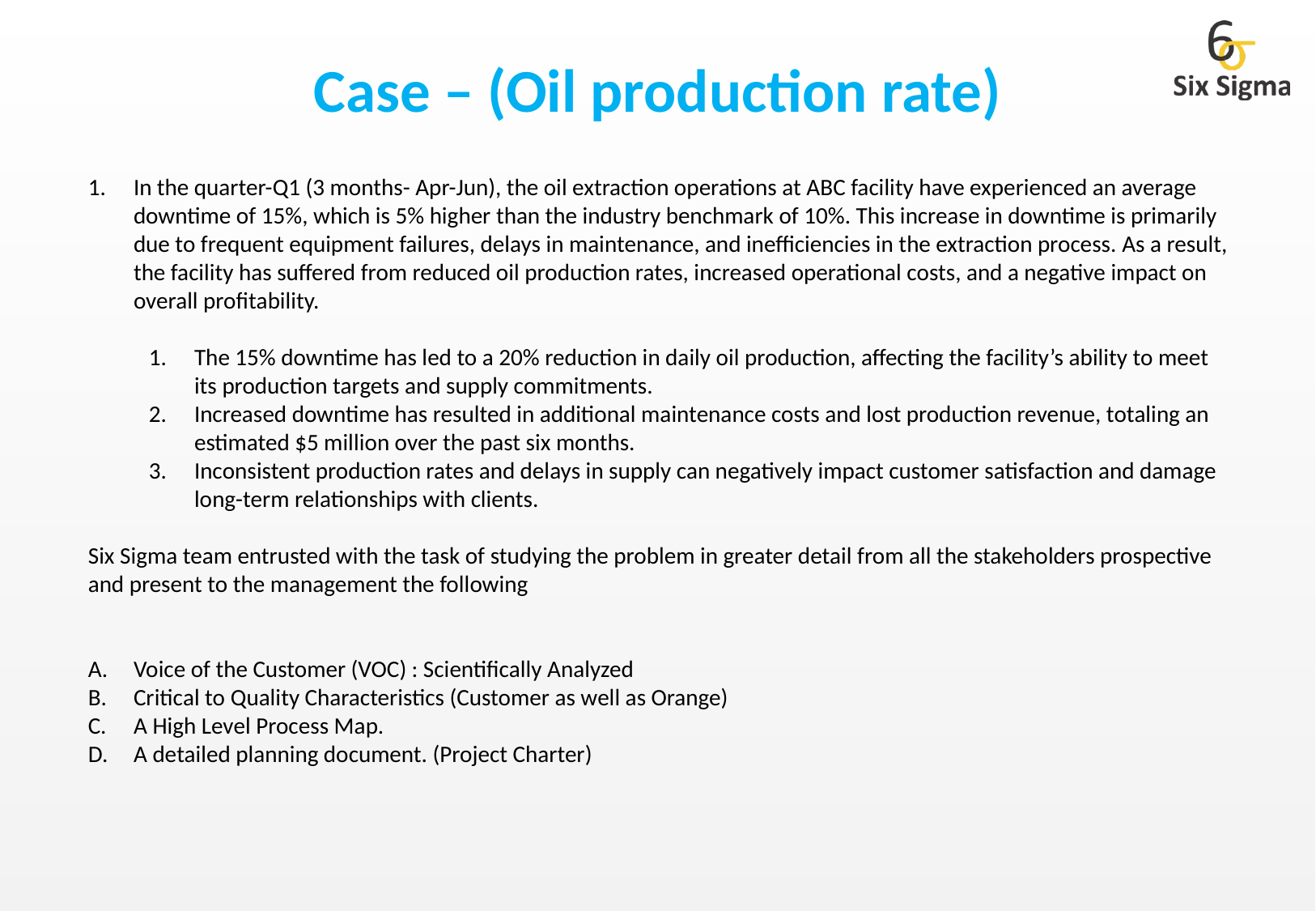

# Case – (Oil production rate)
In the quarter-Q1 (3 months- Apr-Jun), the oil extraction operations at ABC facility have experienced an average downtime of 15%, which is 5% higher than the industry benchmark of 10%. This increase in downtime is primarily due to frequent equipment failures, delays in maintenance, and inefficiencies in the extraction process. As a result, the facility has suffered from reduced oil production rates, increased operational costs, and a negative impact on overall profitability.

The 15% downtime has led to a 20% reduction in daily oil production, affecting the facility’s ability to meet its production targets and supply commitments.
Increased downtime has resulted in additional maintenance costs and lost production revenue, totaling an estimated $5 million over the past six months.
Inconsistent production rates and delays in supply can negatively impact customer satisfaction and damage long-term relationships with clients.

Six Sigma team entrusted with the task of studying the problem in greater detail from all the stakeholders prospective and present to the management the following

Voice of the Customer (VOC) : Scientifically Analyzed
Critical to Quality Characteristics (Customer as well as Orange)
A High Level Process Map.
A detailed planning document. (Project Charter)